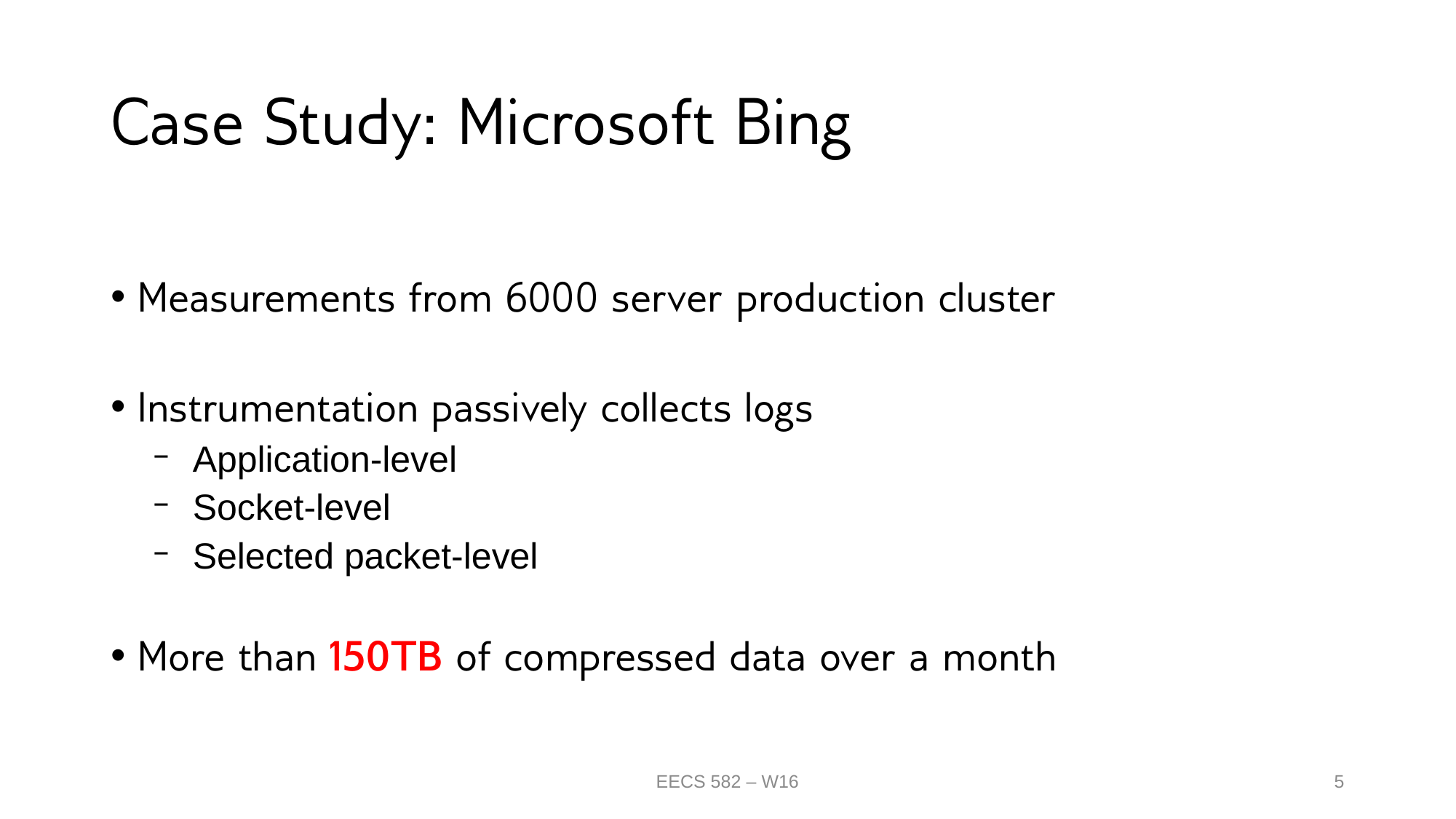

# Case Study: Microsoft Bing
Measurements from 6000 server production cluster

Instrumentation passively collects logs
Application-level
Socket-level
Selected packet-level

More than 150TB of compressed data over a month
EECS 582 – W16
5